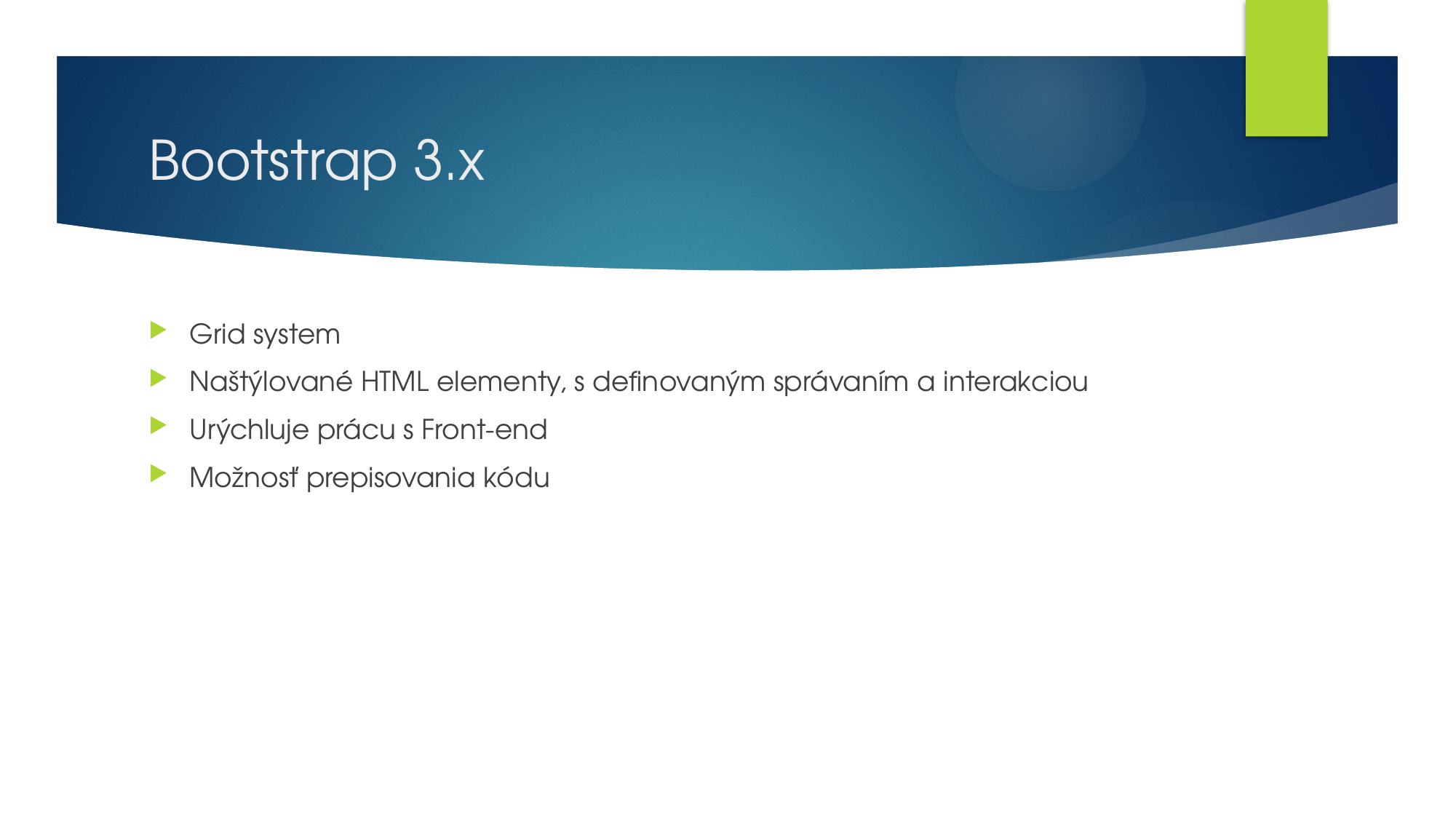

# Bootstrap 3.x
Grid system
Naštýlované HTML elementy, s definovaným správaním a interakciou
Urýchluje prácu s Front-end
Možnosť prepisovania kódu